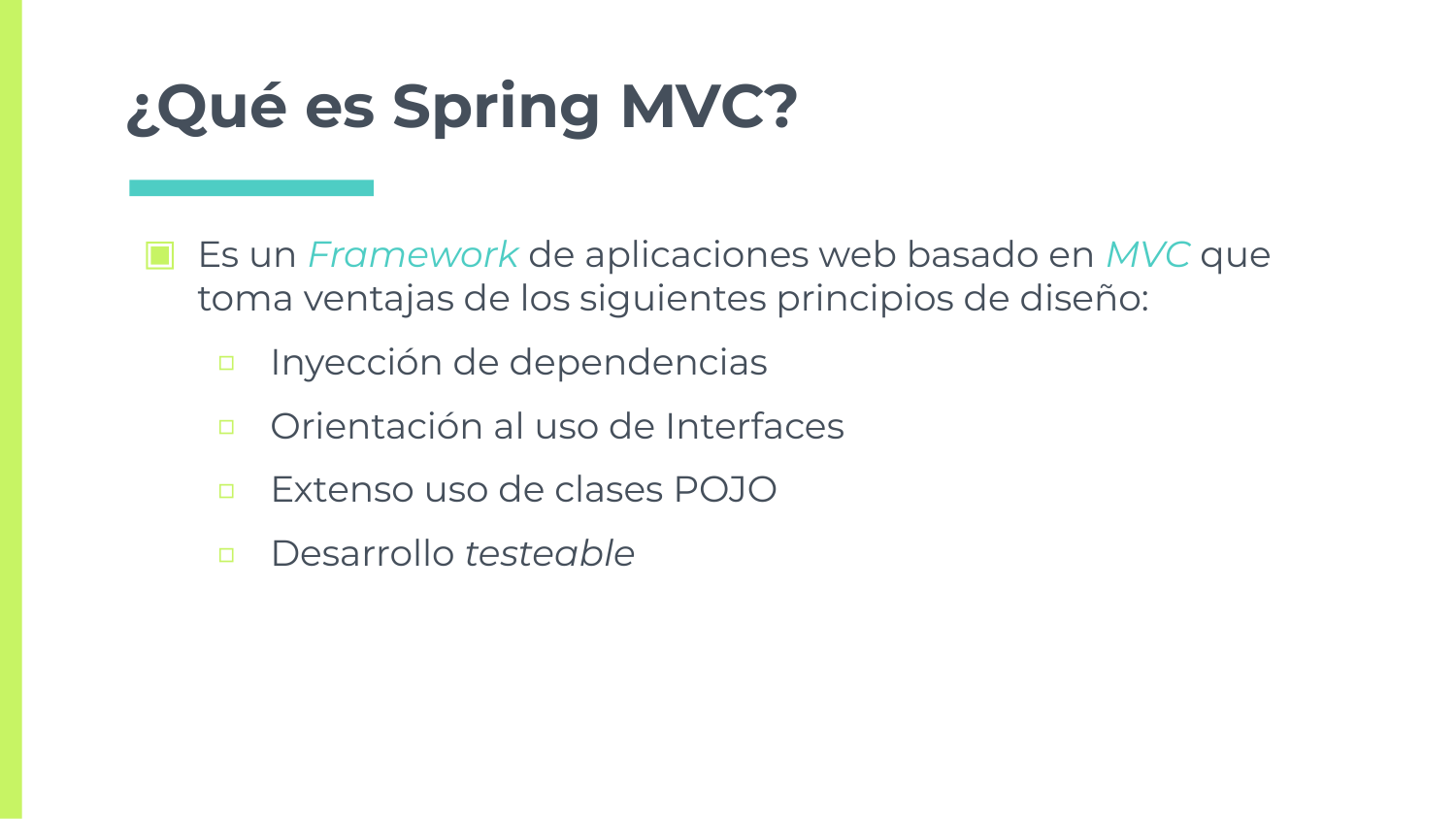

# ¿Qué es Spring MVC?
Es un Framework de aplicaciones web basado en MVC que toma ventajas de los siguientes principios de diseño:
Inyección de dependencias
Orientación al uso de Interfaces
Extenso uso de clases POJO
Desarrollo testeable